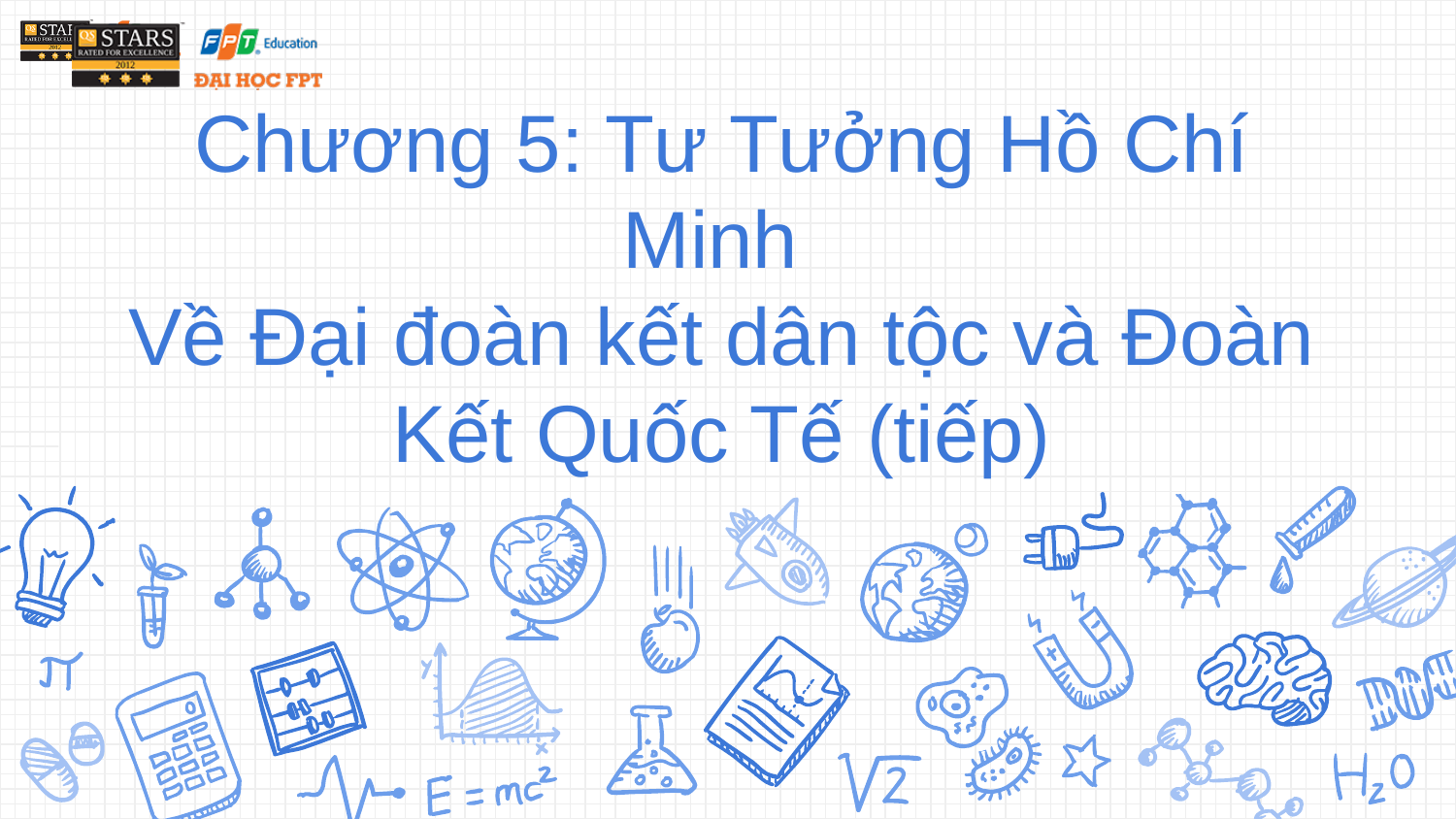

# Chương 5: Tư Tưởng Hồ Chí Minh Về Đại đoàn kết dân tộc và Đoàn Kết Quốc Tế (tiếp)